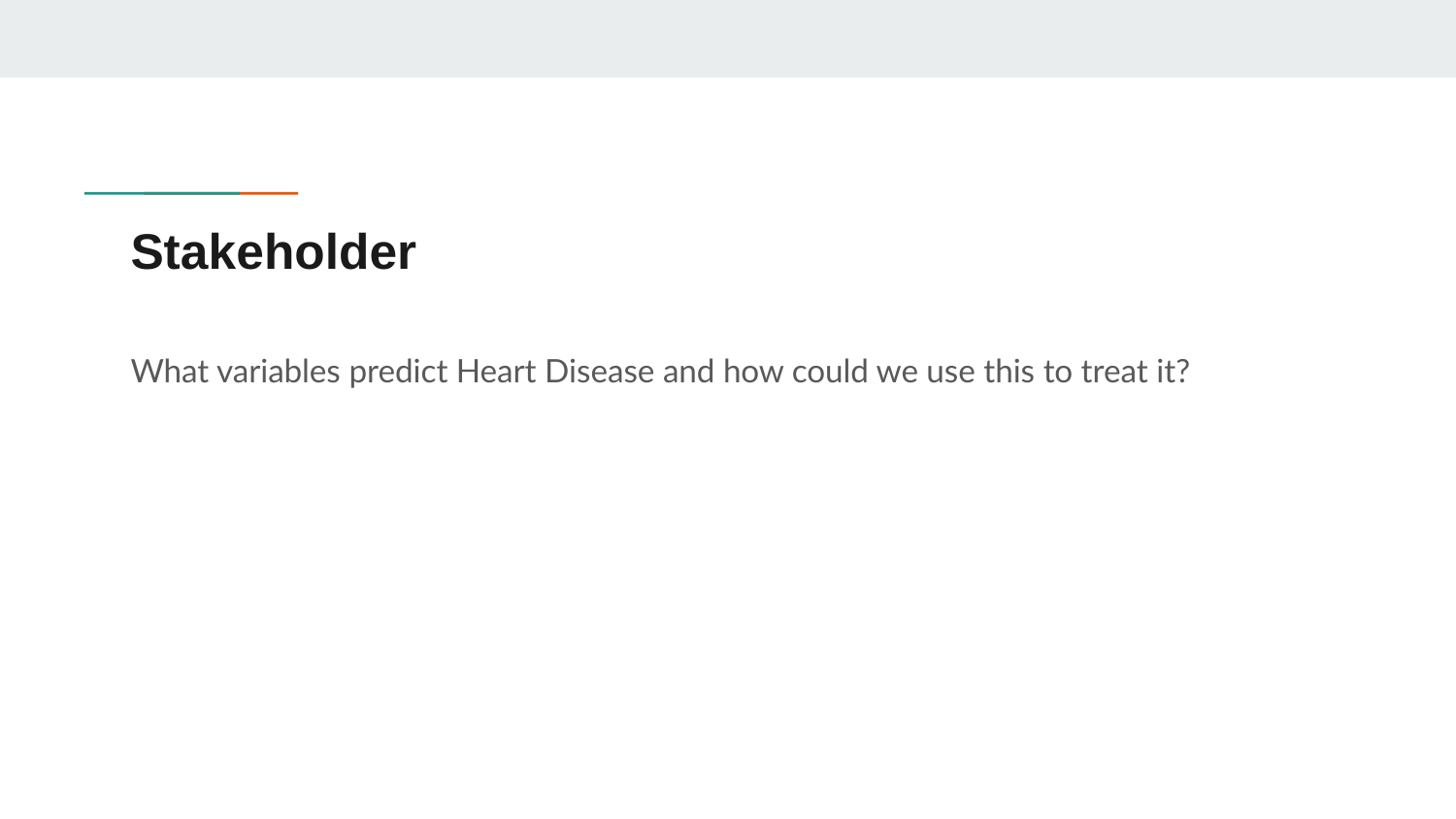

# Stakeholder
What variables predict Heart Disease and how could we use this to treat it?